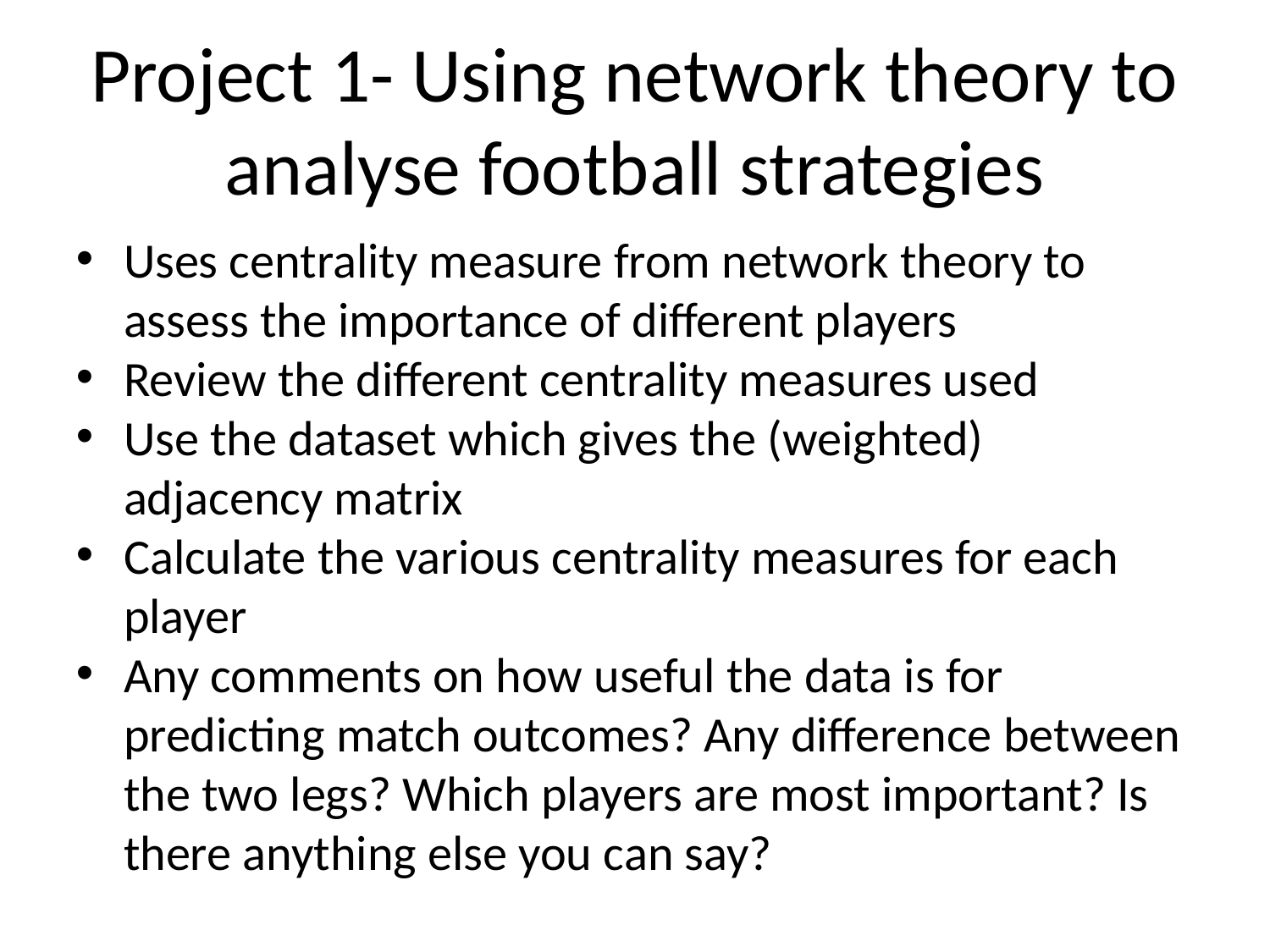

Project 1- Using network theory to analyse football strategies
Uses centrality measure from network theory to assess the importance of different players
Review the different centrality measures used
Use the dataset which gives the (weighted) adjacency matrix
Calculate the various centrality measures for each player
Any comments on how useful the data is for predicting match outcomes? Any difference between the two legs? Which players are most important? Is there anything else you can say?